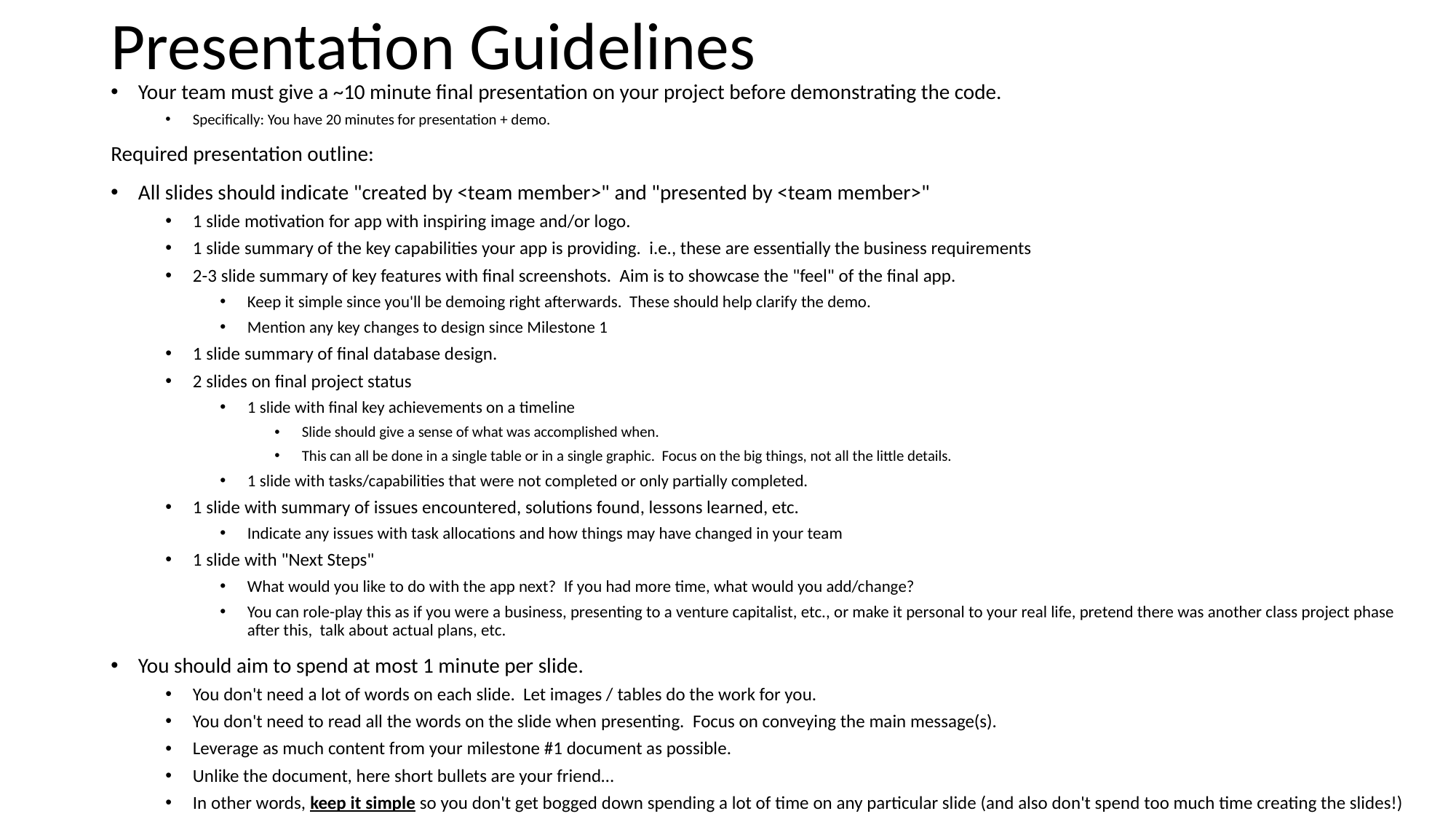

# Presentation Guidelines
Your team must give a ~10 minute final presentation on your project before demonstrating the code.
Specifically: You have 20 minutes for presentation + demo.
Required presentation outline:
All slides should indicate "created by <team member>" and "presented by <team member>"
1 slide motivation for app with inspiring image and/or logo.
1 slide summary of the key capabilities your app is providing.  i.e., these are essentially the business requirements
2-3 slide summary of key features with final screenshots.  Aim is to showcase the "feel" of the final app.
Keep it simple since you'll be demoing right afterwards.  These should help clarify the demo.
Mention any key changes to design since Milestone 1
1 slide summary of final database design.
2 slides on final project status
1 slide with final key achievements on a timeline
Slide should give a sense of what was accomplished when.
This can all be done in a single table or in a single graphic.  Focus on the big things, not all the little details.
1 slide with tasks/capabilities that were not completed or only partially completed.
1 slide with summary of issues encountered, solutions found, lessons learned, etc.
Indicate any issues with task allocations and how things may have changed in your team
1 slide with "Next Steps"
What would you like to do with the app next?  If you had more time, what would you add/change?
You can role-play this as if you were a business, presenting to a venture capitalist, etc., or make it personal to your real life, pretend there was another class project phase after this,  talk about actual plans, etc.
You should aim to spend at most 1 minute per slide.
You don't need a lot of words on each slide.  Let images / tables do the work for you.
You don't need to read all the words on the slide when presenting.  Focus on conveying the main message(s).
Leverage as much content from your milestone #1 document as possible.
Unlike the document, here short bullets are your friend…
In other words, keep it simple so you don't get bogged down spending a lot of time on any particular slide (and also don't spend too much time creating the slides!)